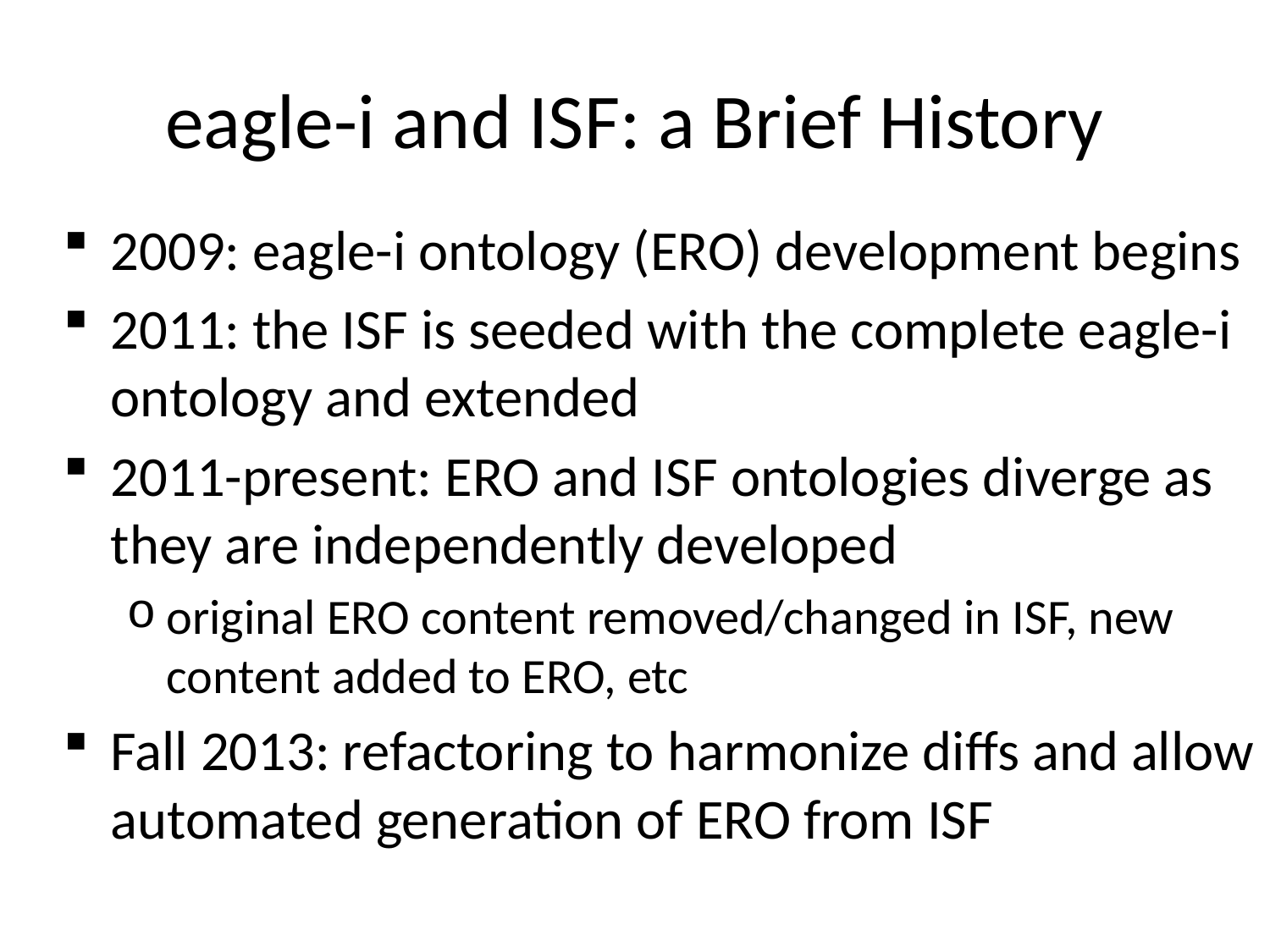

# eagle-i and ISF: a Brief History
2009: eagle-i ontology (ERO) development begins
2011: the ISF is seeded with the complete eagle-i ontology and extended
2011-present: ERO and ISF ontologies diverge as they are independently developed
original ERO content removed/changed in ISF, new content added to ERO, etc
Fall 2013: refactoring to harmonize diffs and allow automated generation of ERO from ISF